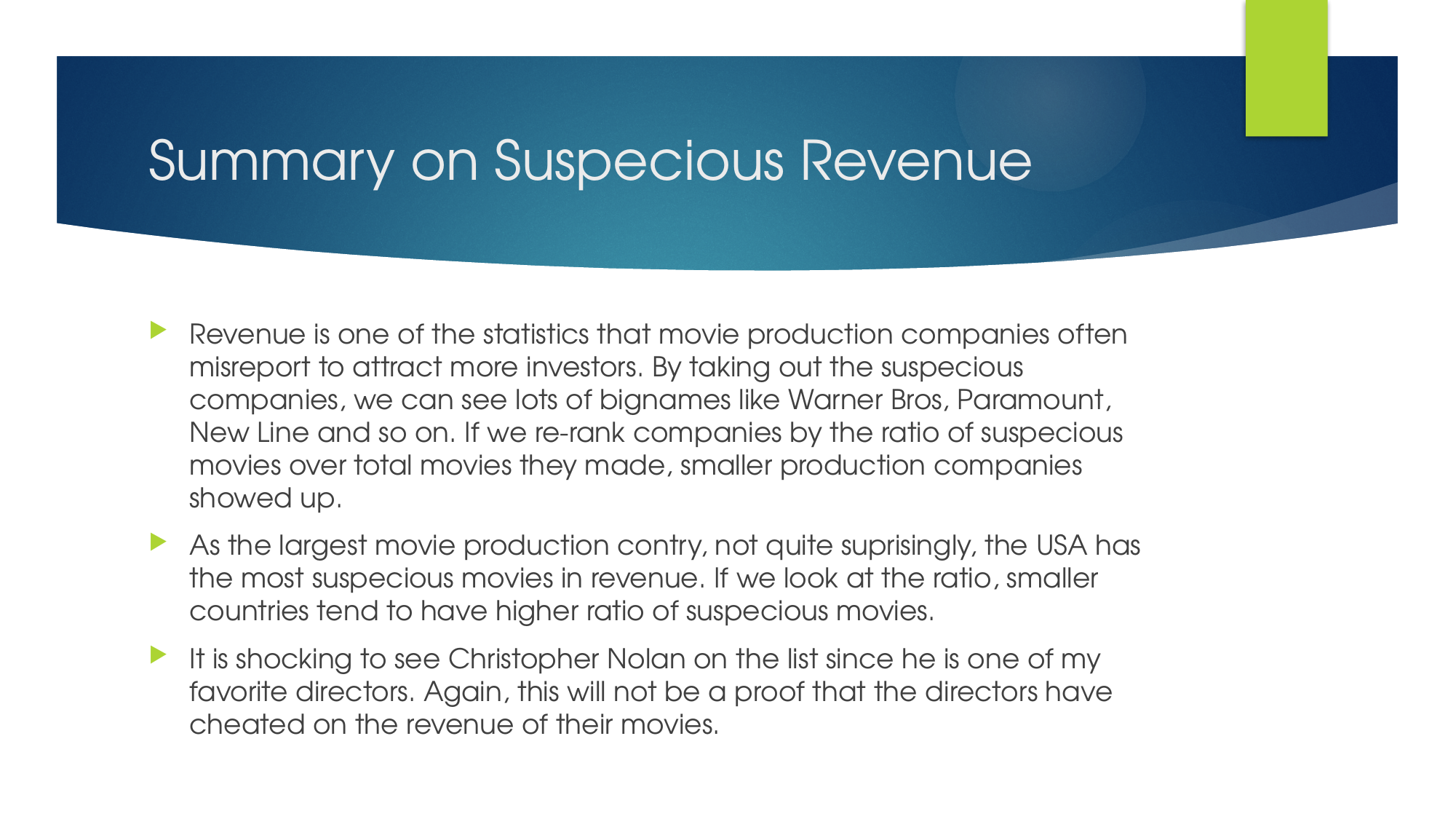

# Summary on Suspecious Revenue
Revenue is one of the statistics that movie production companies often misreport to attract more investors. By taking out the suspecious companies, we can see lots of bignames like Warner Bros, Paramount, New Line and so on. If we re-rank companies by the ratio of suspecious movies over total movies they made, smaller production companies showed up.
As the largest movie production contry, not quite suprisingly, the USA has the most suspecious movies in revenue. If we look at the ratio, smaller countries tend to have higher ratio of suspecious movies.
It is shocking to see Christopher Nolan on the list since he is one of my favorite directors. Again, this will not be a proof that the directors have cheated on the revenue of their movies.